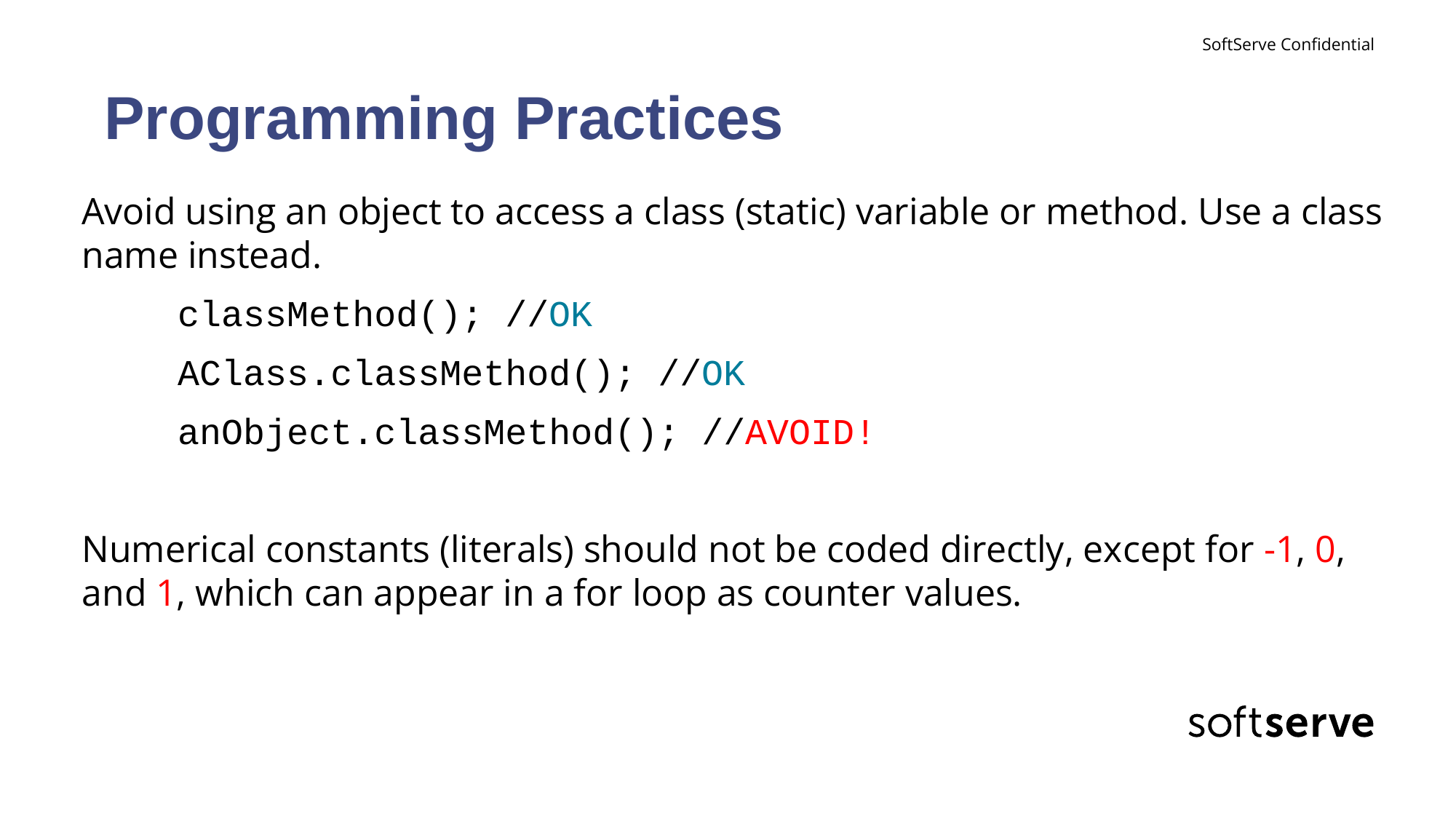

# Programming Practices
Avoid using an object to access a class (static) variable or method. Use a class name instead.
classMethod(); //OK
AClass.classMethod(); //OK
anObject.classMethod(); //AVOID!

Numerical constants (literals) should not be coded directly, except for -1, 0, and 1, which can appear in a for loop as counter values.